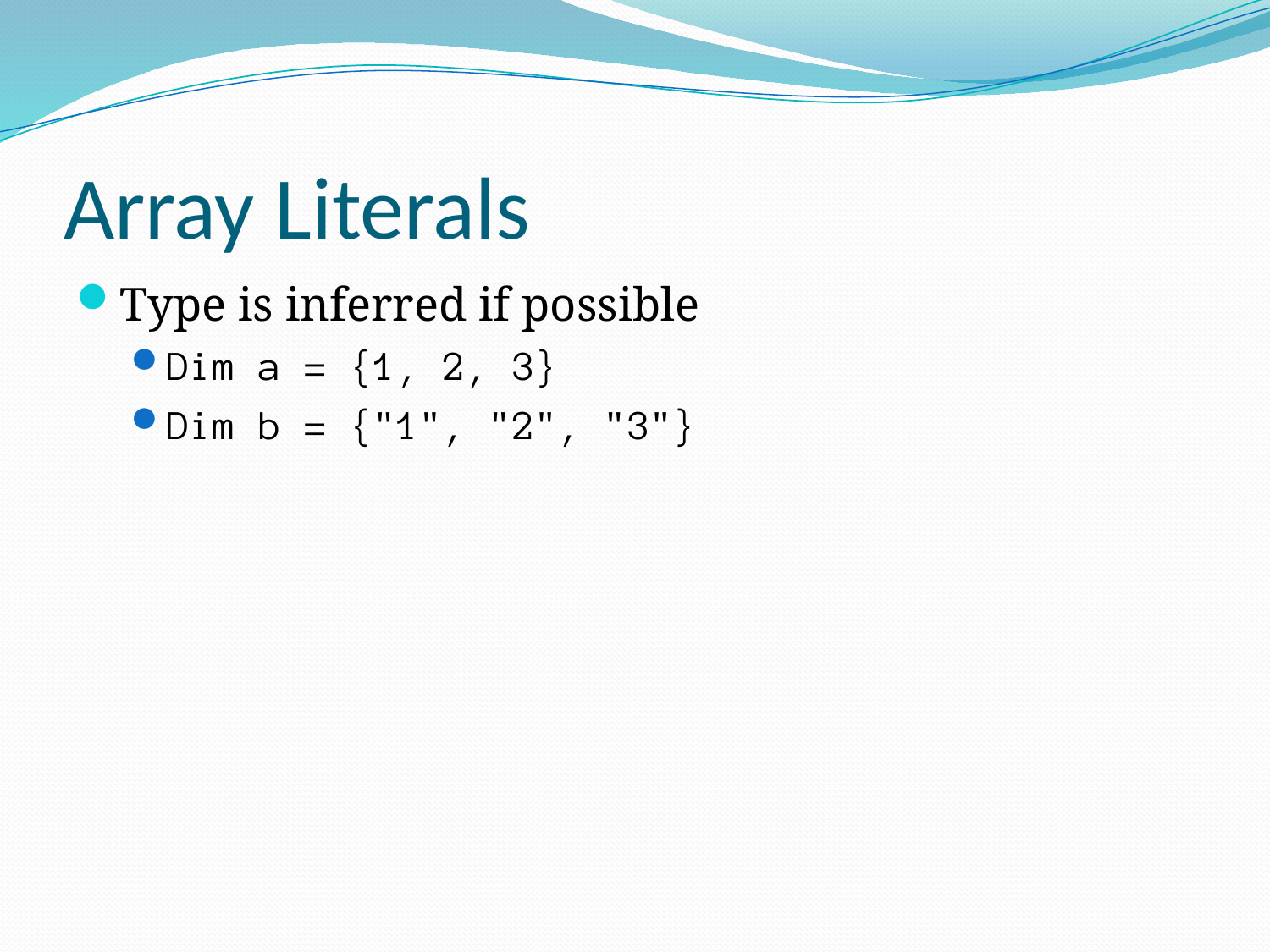

# Array Literals
Type is inferred if possible
Dim a = {1, 2, 3}
Dim b = {"1", "2", "3"}